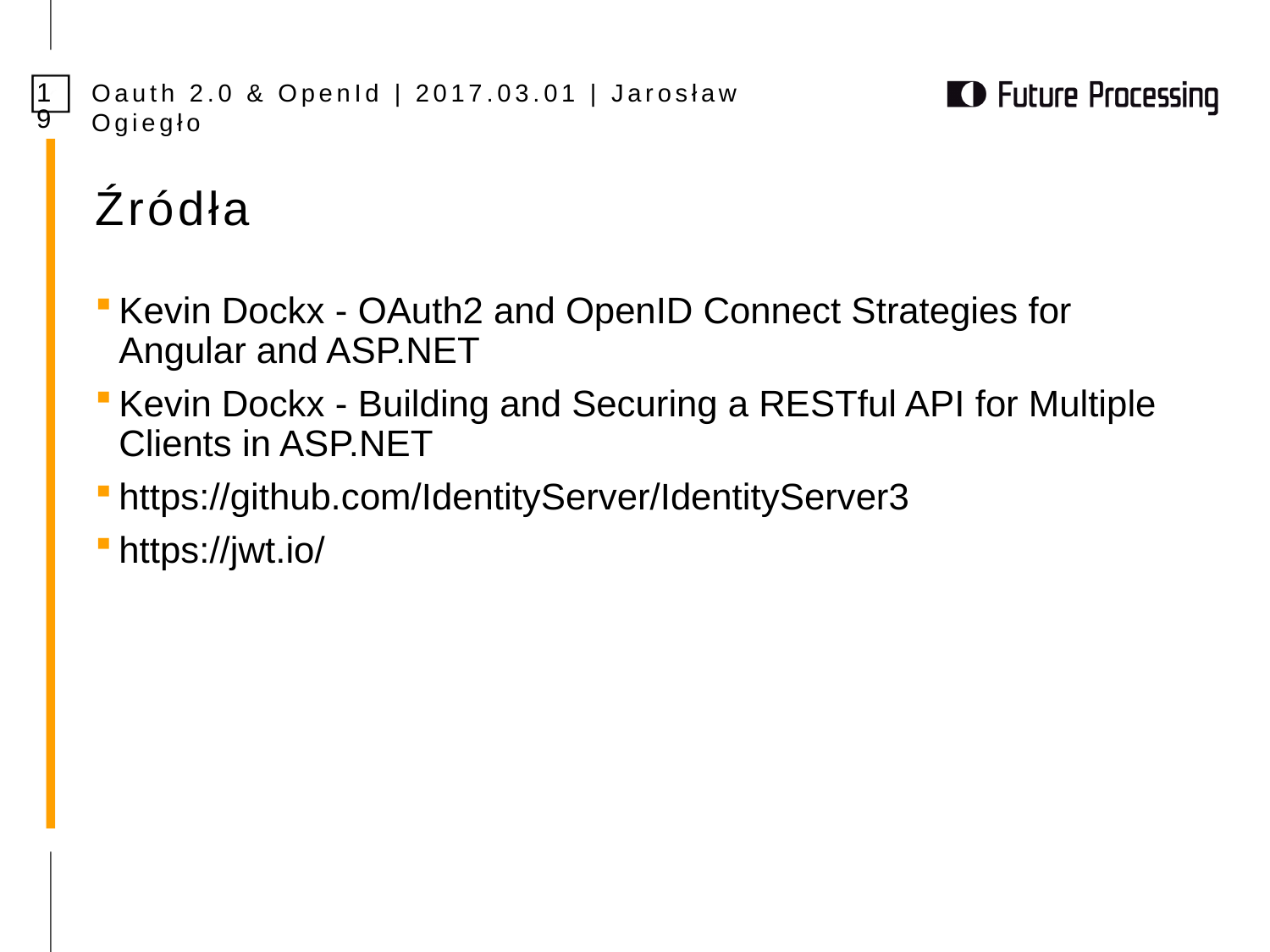

19
Źródła
Kevin Dockx - OAuth2 and OpenID Connect Strategies for Angular and ASP.NET
Kevin Dockx - Building and Securing a RESTful API for Multiple Clients in ASP.NET
https://github.com/IdentityServer/IdentityServer3
https://jwt.io/